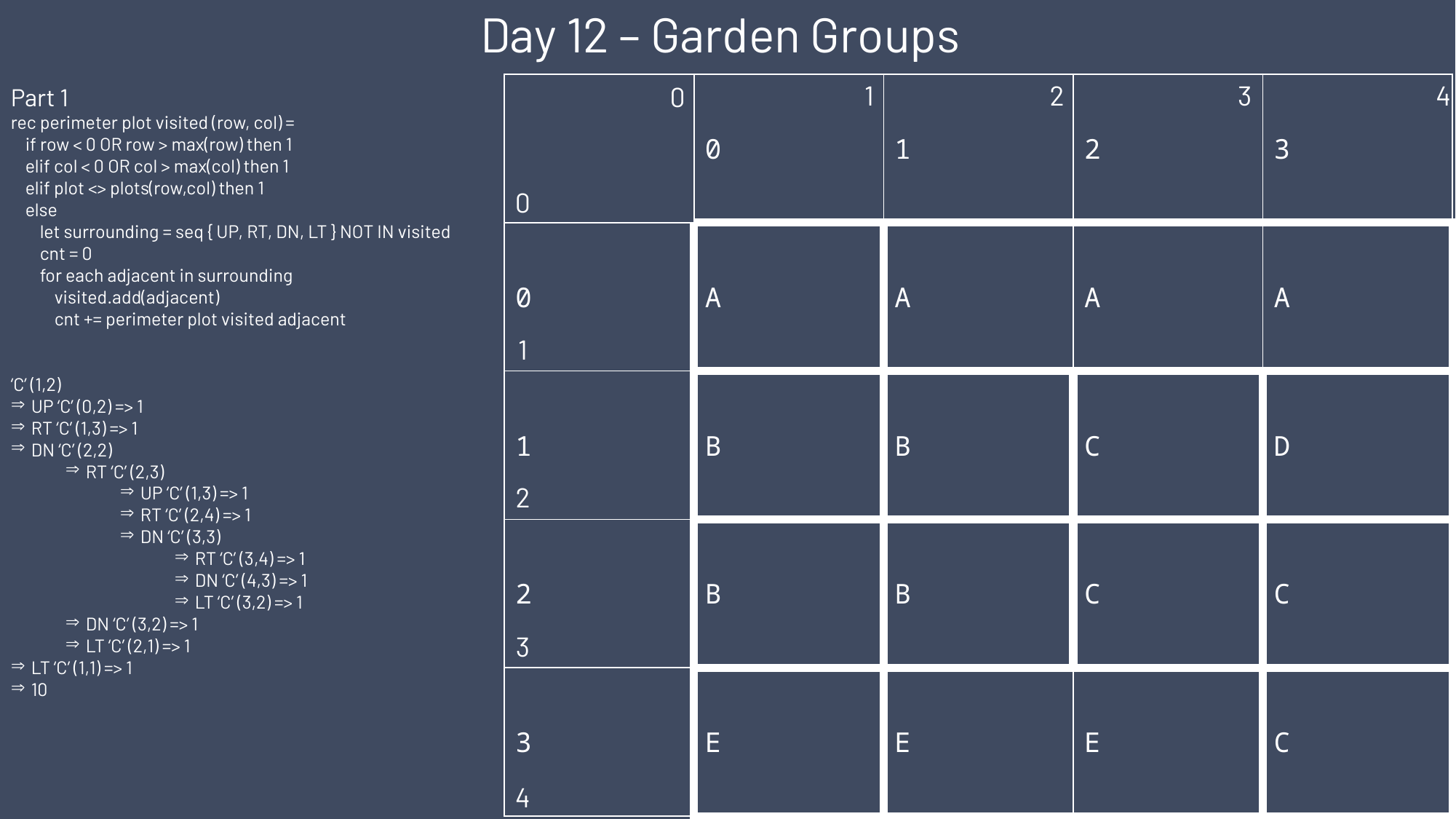

# Day 12 – Garden Groups
1
2
3
4
|  | 0 | 1 | 2 | 3 |
| --- | --- | --- | --- | --- |
| 0 | A | A | A | A |
| 1 | B | B | C | D |
| 2 | B | B | C | C |
| 3 | E | E | E | C |
0
Part 1
rec perimeter plot visited (row, col) =
    if row < 0 OR row > max(row) then 1
    elif col < 0 OR col > max(col) then 1
    elif plot <> plots(row,col) then 1
    else
        let surrounding = seq { UP, RT, DN, LT } NOT IN visited
        cnt = 0
        for each adjacent in surrounding
            visited.add(adjacent)
            cnt += perimeter plot visited adjacent

‘C’ (1,2)
UP ‘C’ (0,2) => 1
RT ‘C’ (1,3) => 1
DN ‘C’ (2,2)
RT ‘C’ (2,3)
UP ‘C’ (1,3) => 1
RT ‘C’ (2,4) => 1
DN ‘C’ (3,3)
RT ‘C’ (3,4) => 1
DN ‘C’ (4,3) => 1
LT ‘C’ (3,2) => 1
DN ‘C’ (3,2) => 1
LT ‘C’ (2,1) => 1
LT ‘C’ (1,1) => 1
10

0
1
2
3
4